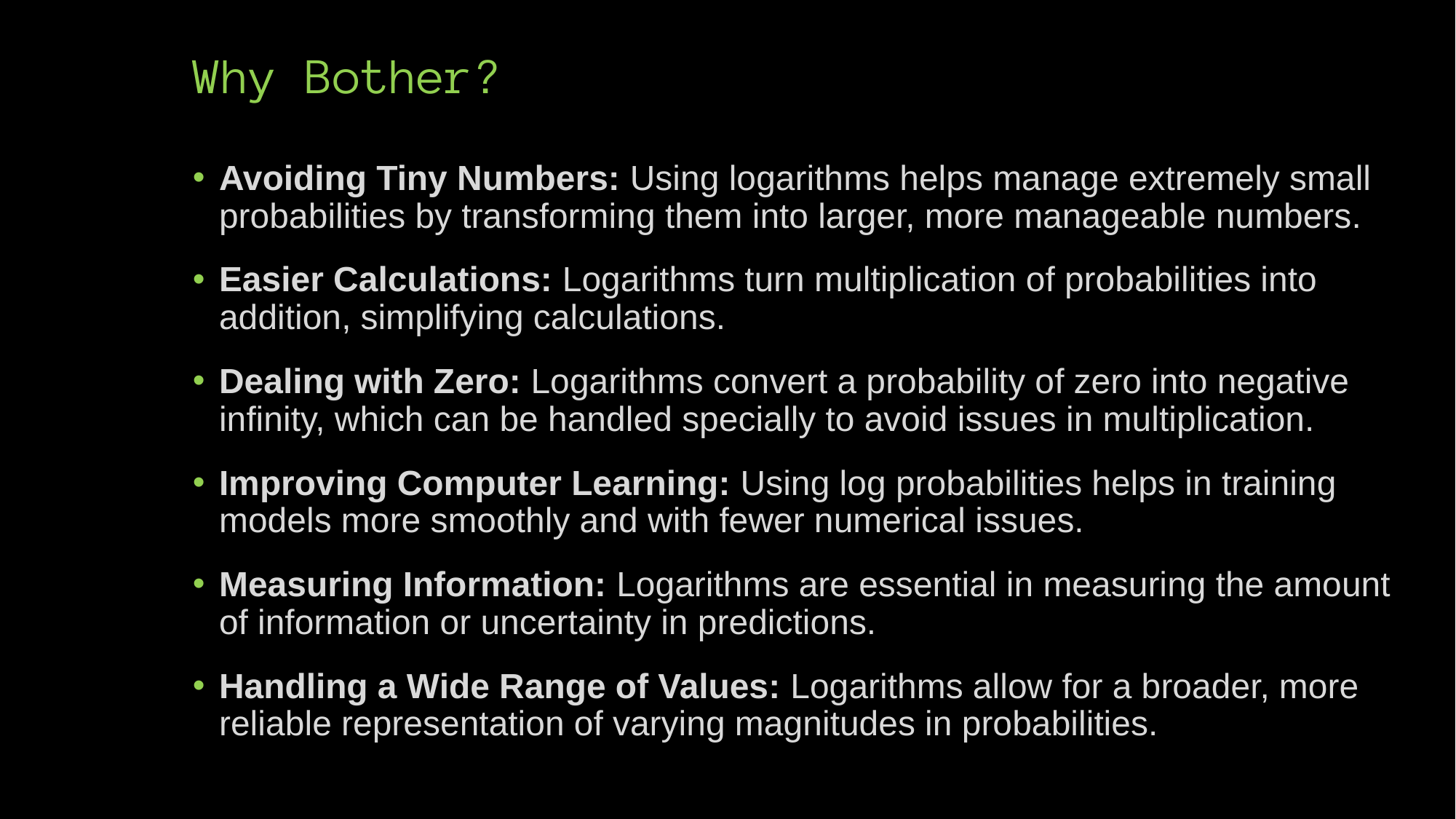

# Why Bother?
Avoiding Tiny Numbers: Using logarithms helps manage extremely small probabilities by transforming them into larger, more manageable numbers.
Easier Calculations: Logarithms turn multiplication of probabilities into addition, simplifying calculations.
Dealing with Zero: Logarithms convert a probability of zero into negative infinity, which can be handled specially to avoid issues in multiplication.
Improving Computer Learning: Using log probabilities helps in training models more smoothly and with fewer numerical issues.
Measuring Information: Logarithms are essential in measuring the amount of information or uncertainty in predictions.
Handling a Wide Range of Values: Logarithms allow for a broader, more reliable representation of varying magnitudes in probabilities.